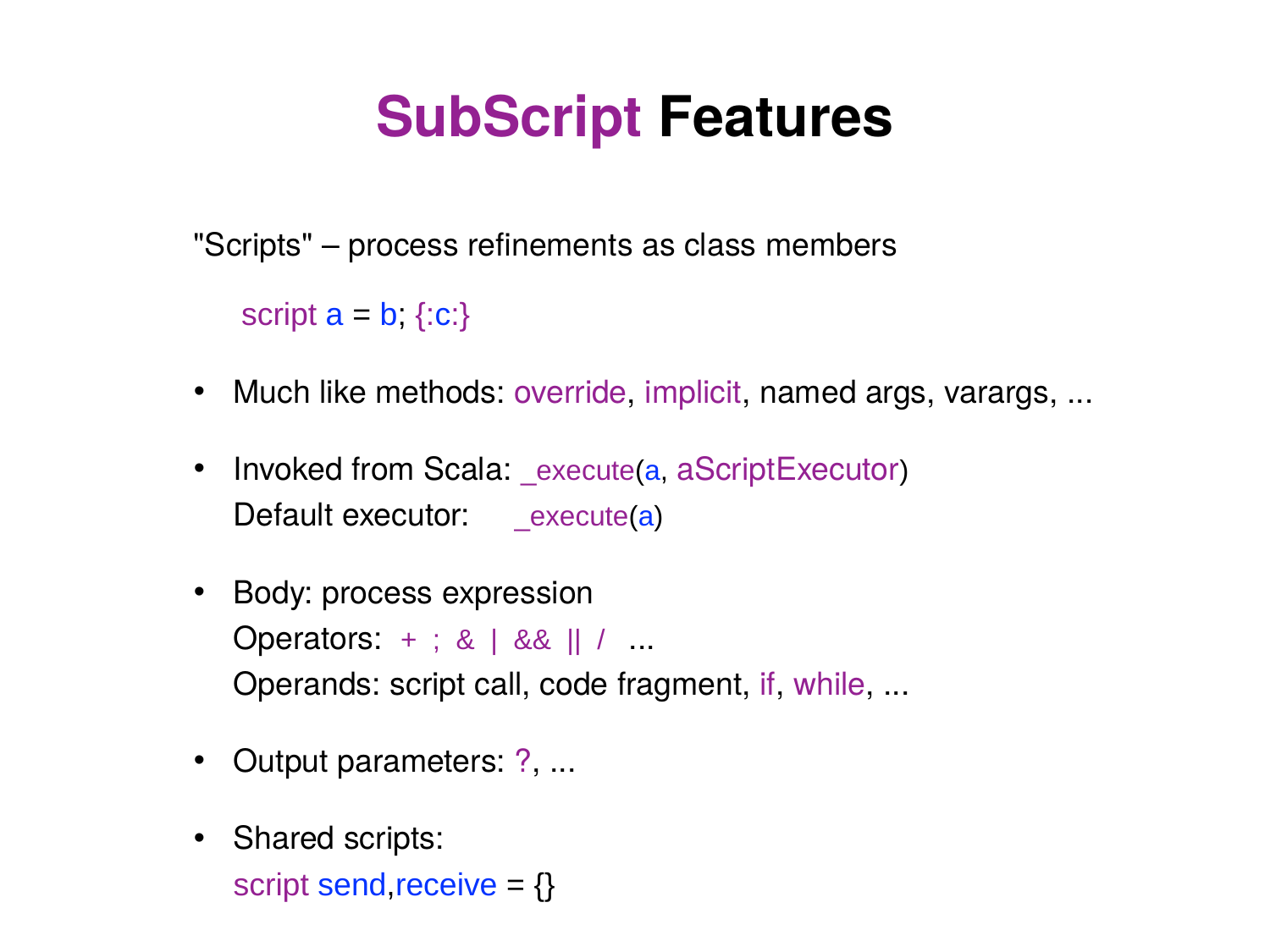

# SubScript Features
"Scripts" – process refinements as class members
script a = b; {:c:}
Much like methods: override, implicit, named args, varargs, ...
Invoked from Scala: _execute(a, aScriptExecutor)
Default executor:     _execute(a)
Body: process expression
Operators:  +  ;  &  |  &&  ||  /   ...
Operands: script call, code fragment, if, while, ...
Output parameters: ?, ...
Shared scripts:
script send,receive = {}
67